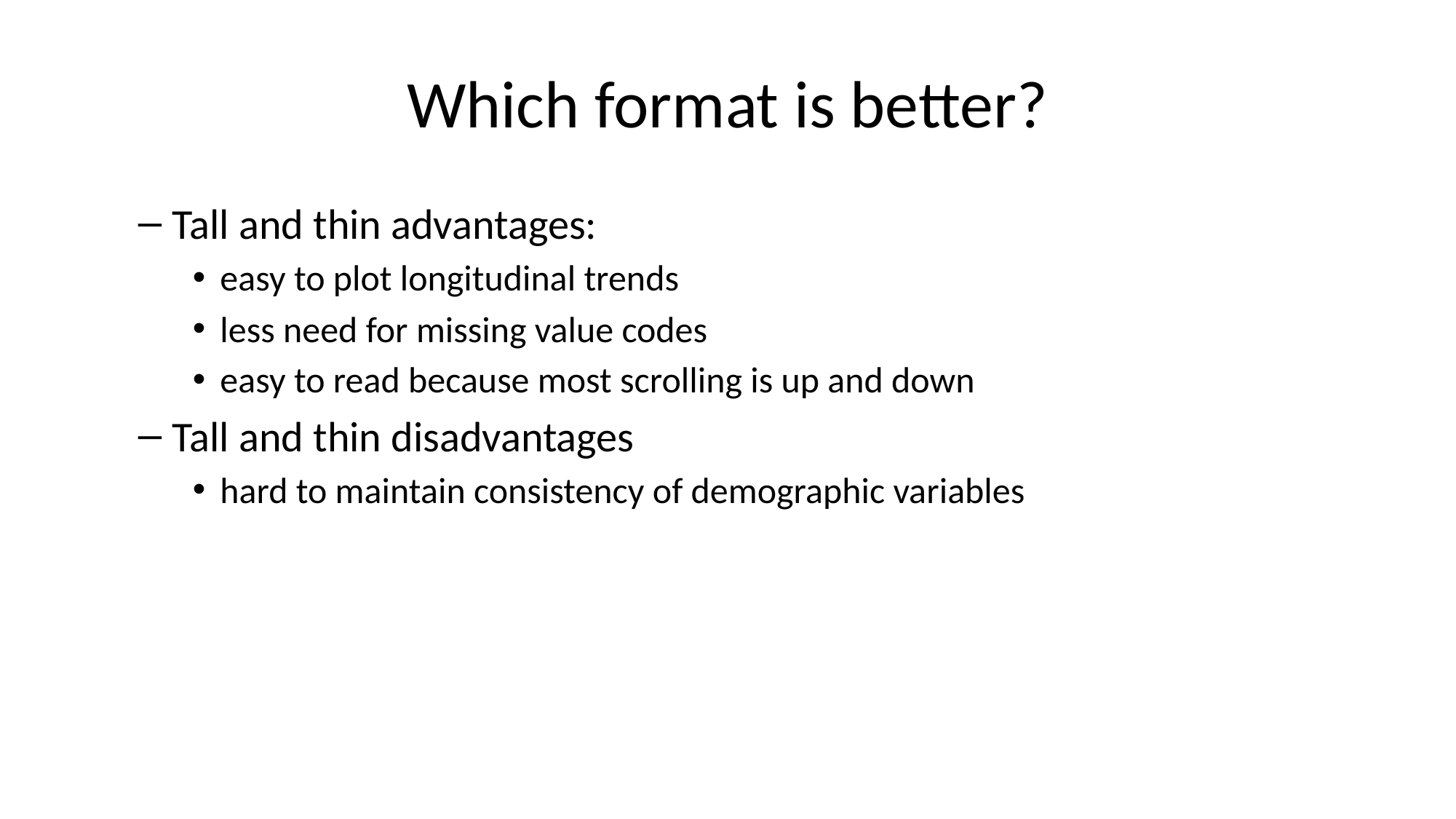

# Which format is better?
Tall and thin advantages:
easy to plot longitudinal trends
less need for missing value codes
easy to read because most scrolling is up and down
Tall and thin disadvantages
hard to maintain consistency of demographic variables